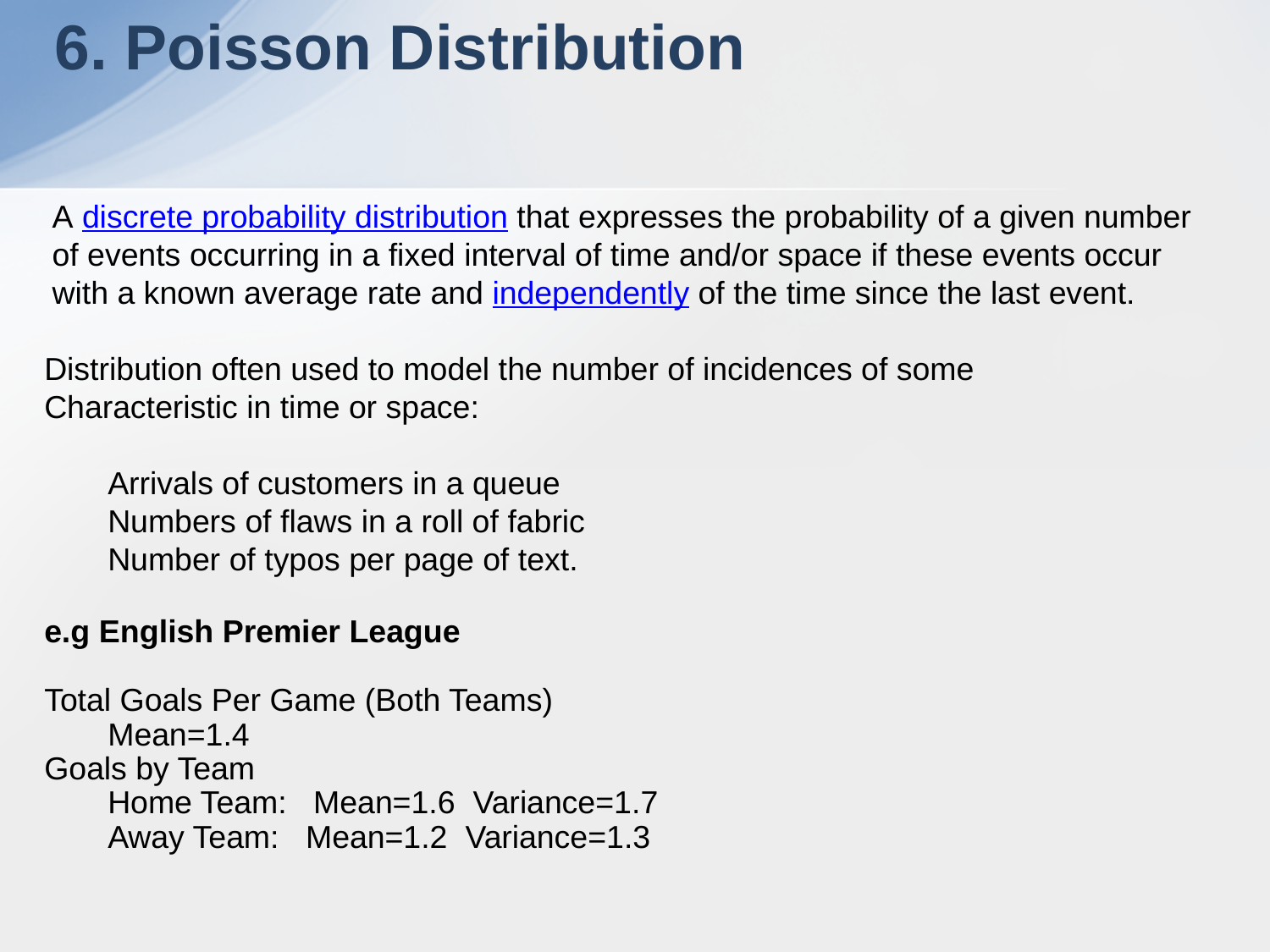

# 6. Poisson Distribution
A discrete probability distribution that expresses the probability of a given number of events occurring in a fixed interval of time and/or space if these events occur with a known average rate and independently of the time since the last event.

Distribution often used to model the number of incidences of some
Characteristic in time or space:

Arrivals of customers in a queue
Numbers of flaws in a roll of fabric
Number of typos per page of text.

e.g English Premier League

Total Goals Per Game (Both Teams)
Mean=1.4
Goals by Team
Home Team:   Mean=1.6  Variance=1.7
Away Team:   Mean=1.2  Variance=1.3